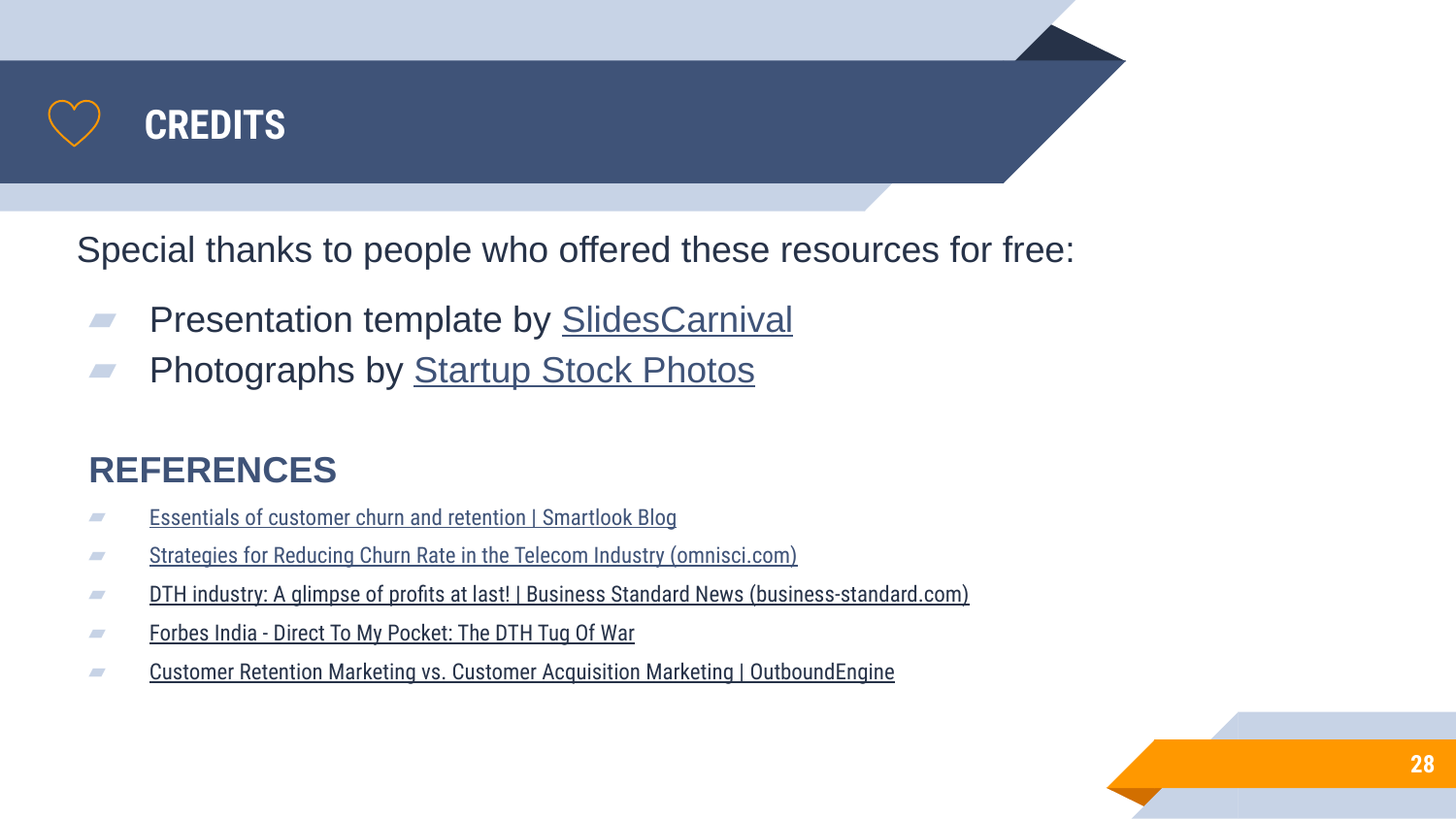

# CREDITS

Special thanks to people who offered these resources for free:
Presentation template by SlidesCarnival
Photographs by Startup Stock Photos

REFERENCES
Essentials of customer churn and retention | Smartlook Blog
Strategies for Reducing Churn Rate in the Telecom Industry (omnisci.com)
DTH industry: A glimpse of profits at last! | Business Standard News (business-standard.com)
Forbes India - Direct To My Pocket: The DTH Tug Of War
Customer Retention Marketing vs. Customer Acquisition Marketing | OutboundEngine

28